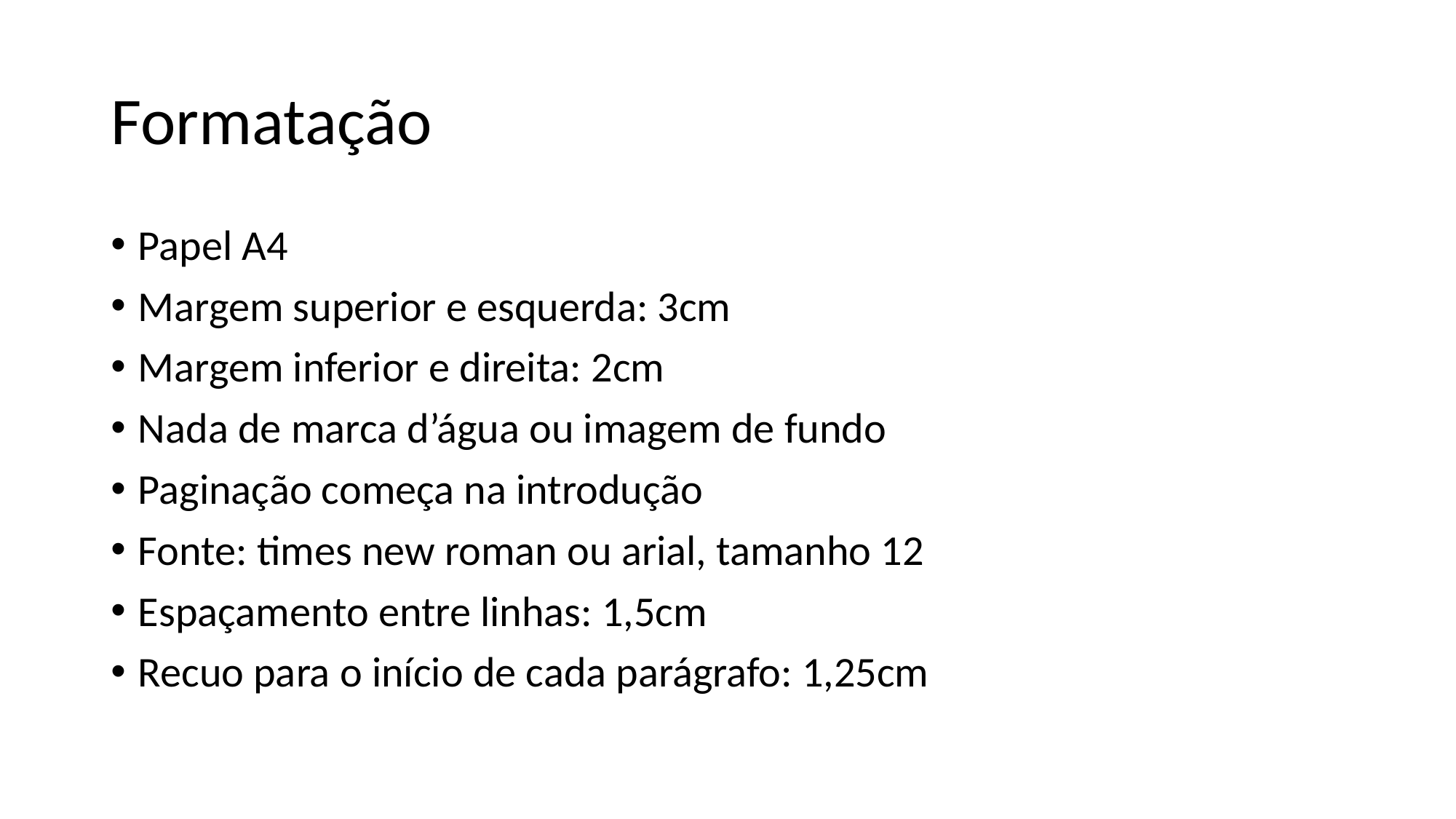

# Formatação
Papel A4
Margem superior e esquerda: 3cm
Margem inferior e direita: 2cm
Nada de marca d’água ou imagem de fundo
Paginação começa na introdução
Fonte: times new roman ou arial, tamanho 12
Espaçamento entre linhas: 1,5cm
Recuo para o início de cada parágrafo: 1,25cm